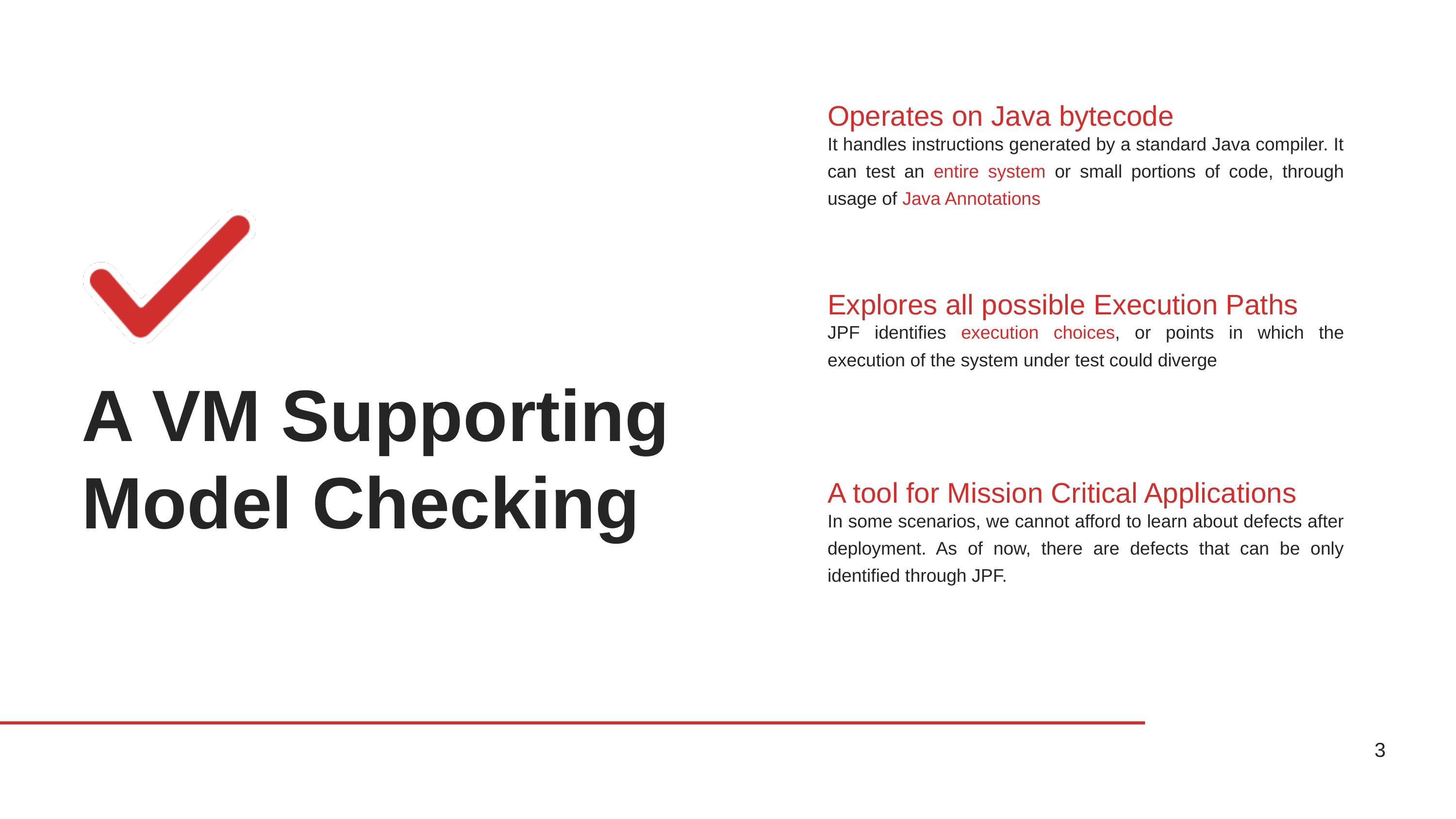

Operates on Java bytecode
It handles instructions generated by a standard Java compiler. It can test an entire system or small portions of code, through usage of Java Annotations

Explores all possible Execution Paths
JPF identifies execution choices, or points in which the execution of the system under test could diverge
A VM Supporting Model Checking
A tool for Mission Critical Applications
In some scenarios, we cannot afford to learn about defects after deployment. As of now, there are defects that can be only identified through JPF.

3